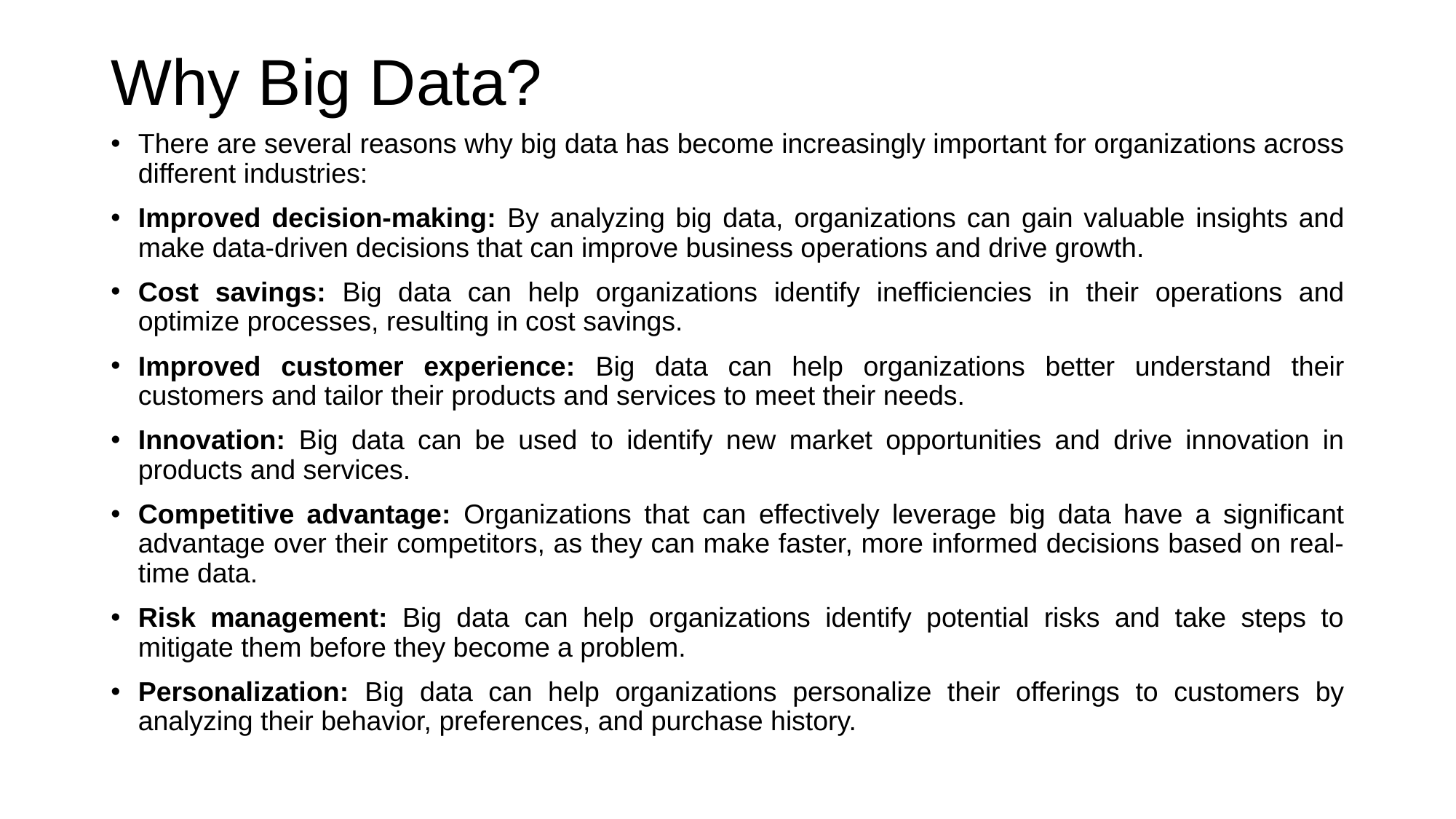

# Why Big Data?
There are several reasons why big data has become increasingly important for organizations across different industries:
Improved decision-making: By analyzing big data, organizations can gain valuable insights and make data-driven decisions that can improve business operations and drive growth.
Cost savings: Big data can help organizations identify inefficiencies in their operations and optimize processes, resulting in cost savings.
Improved customer experience: Big data can help organizations better understand their customers and tailor their products and services to meet their needs.
Innovation: Big data can be used to identify new market opportunities and drive innovation in products and services.
Competitive advantage: Organizations that can effectively leverage big data have a significant advantage over their competitors, as they can make faster, more informed decisions based on real-time data.
Risk management: Big data can help organizations identify potential risks and take steps to mitigate them before they become a problem.
Personalization: Big data can help organizations personalize their offerings to customers by analyzing their behavior, preferences, and purchase history.